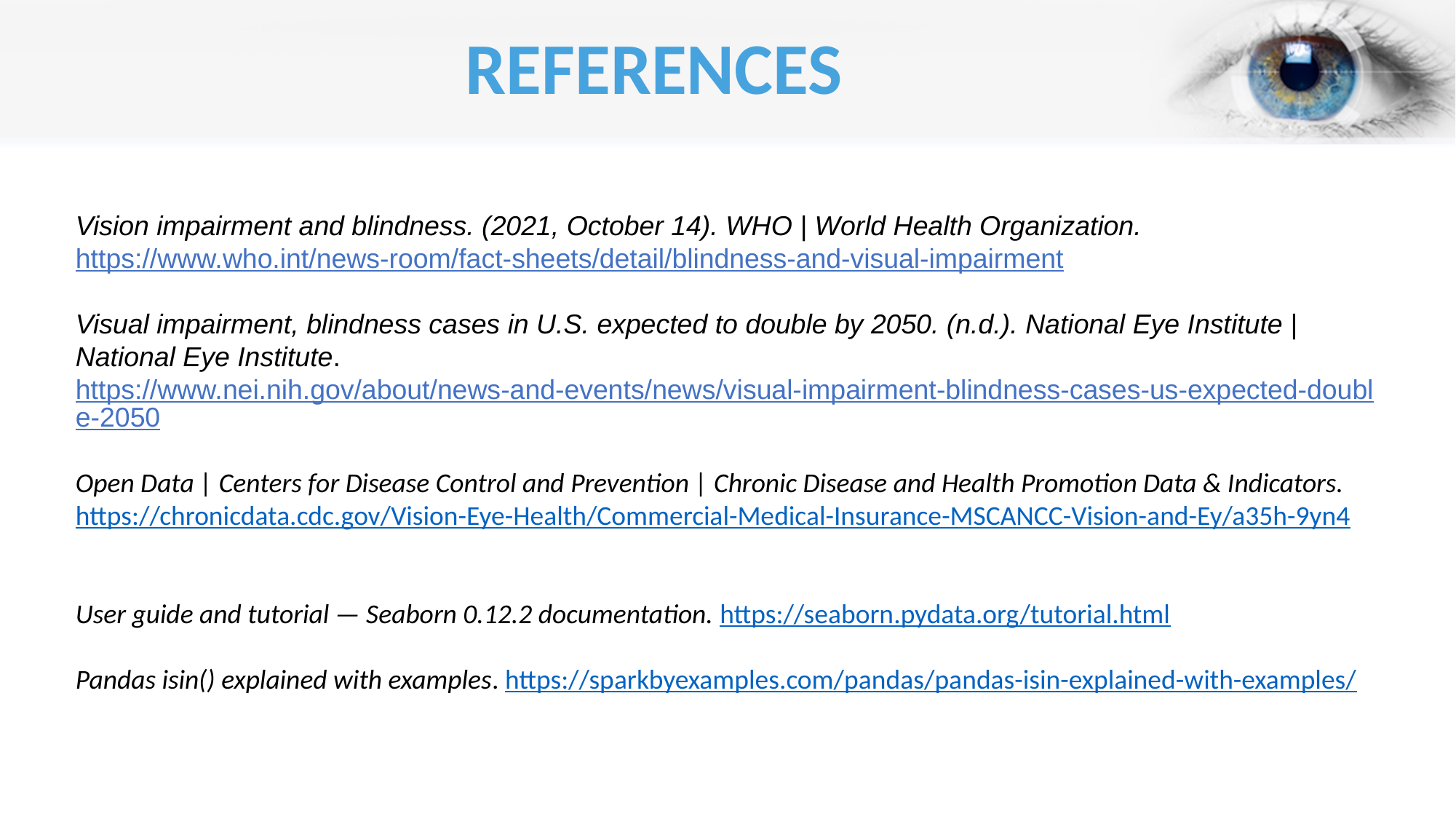

REFERENCES
Vision impairment and blindness. (2021, October 14). WHO | World Health Organization. https://www.who.int/news-room/fact-sheets/detail/blindness-and-visual-impairment

Visual impairment, blindness cases in U.S. expected to double by 2050. (n.d.). National Eye Institute | National Eye Institute. https://www.nei.nih.gov/about/news-and-events/news/visual-impairment-blindness-cases-us-expected-double-2050

Open Data | Centers for Disease Control and Prevention | Chronic Disease and Health Promotion Data & Indicators. https://chronicdata.cdc.gov/Vision-Eye-Health/Commercial-Medical-Insurance-MSCANCC-Vision-and-Ey/a35h-9yn4

User guide and tutorial — Seaborn 0.12.2 documentation. https://seaborn.pydata.org/tutorial.html

Pandas isin() explained with examples. https://sparkbyexamples.com/pandas/pandas-isin-explained-with-examples/